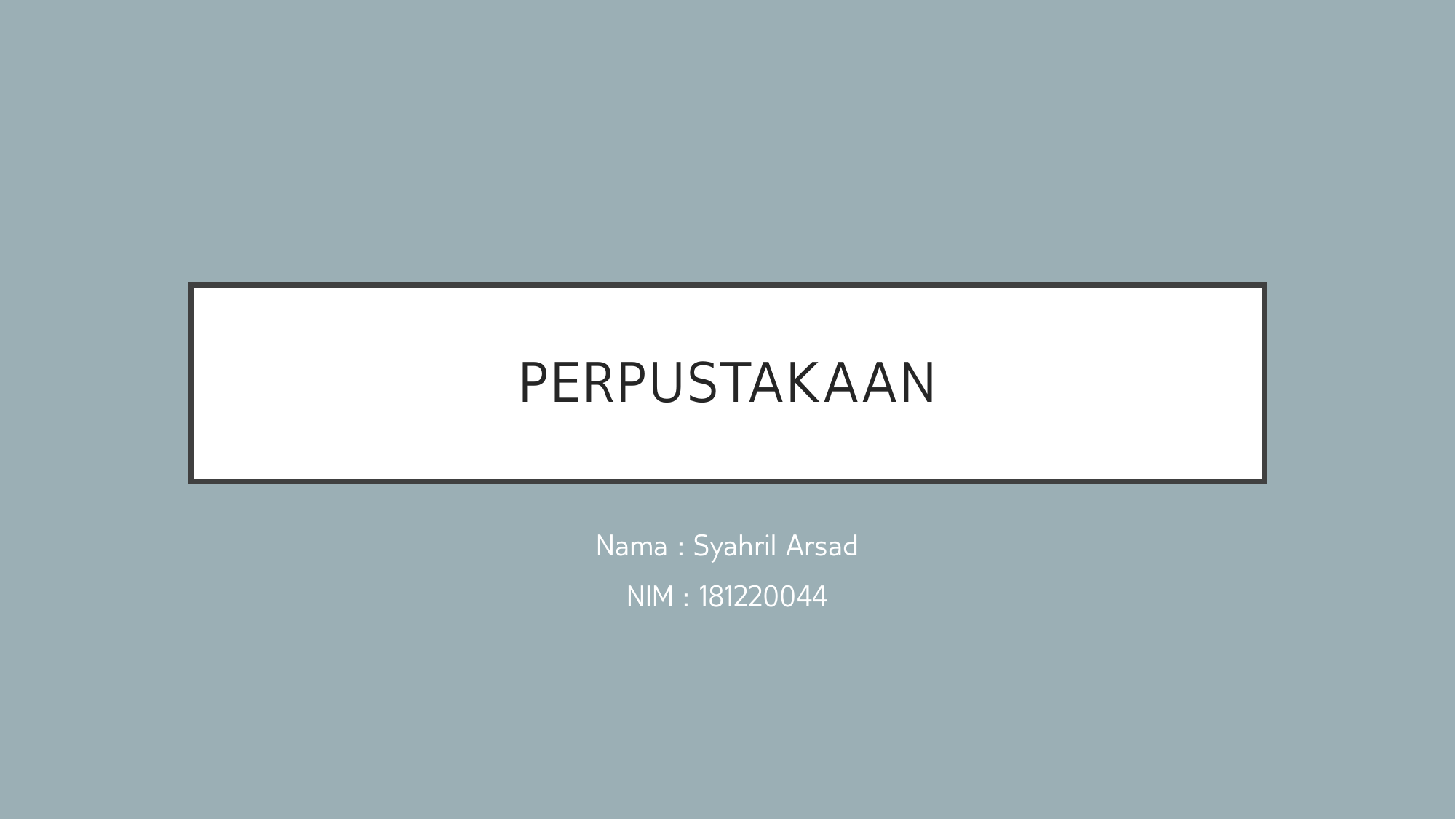

# perpustakaan
Nama : Syahril Arsad
NIM : 181220044